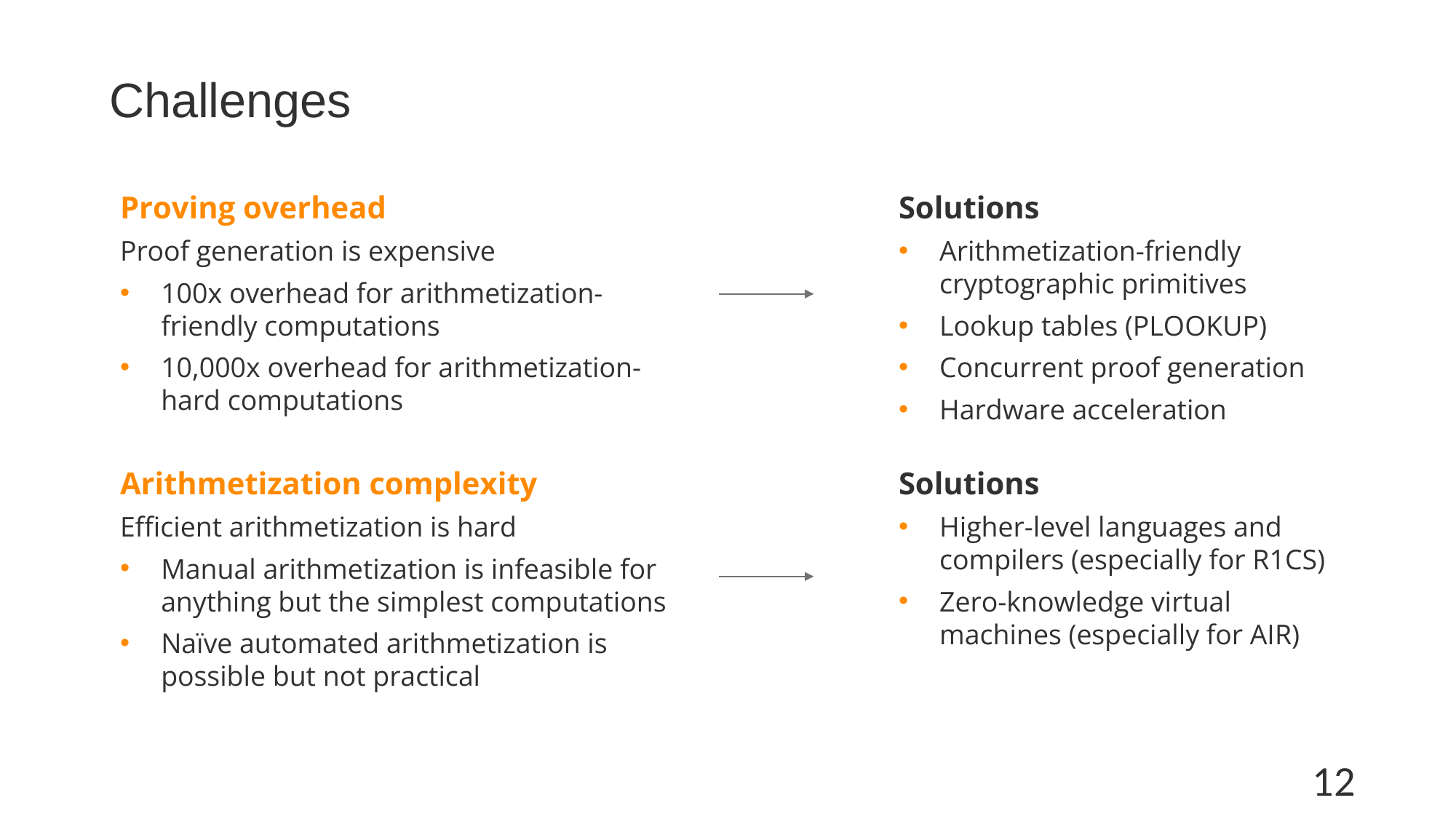

# Challenges
Solutions
Arithmetization-friendly cryptographic primitives
Lookup tables (PLOOKUP)
Concurrent proof generation
Hardware acceleration
Proving overhead
Proof generation is expensive
100x overhead for arithmetization-friendly computations
10,000x overhead for arithmetization-hard computations
Arithmetization complexity
Efficient arithmetization is hard
Manual arithmetization is infeasible for anything but the simplest computations
Naïve automated arithmetization is possible but not practical
Solutions
Higher-level languages and compilers (especially for R1CS)
Zero-knowledge virtual machines (especially for AIR)
12